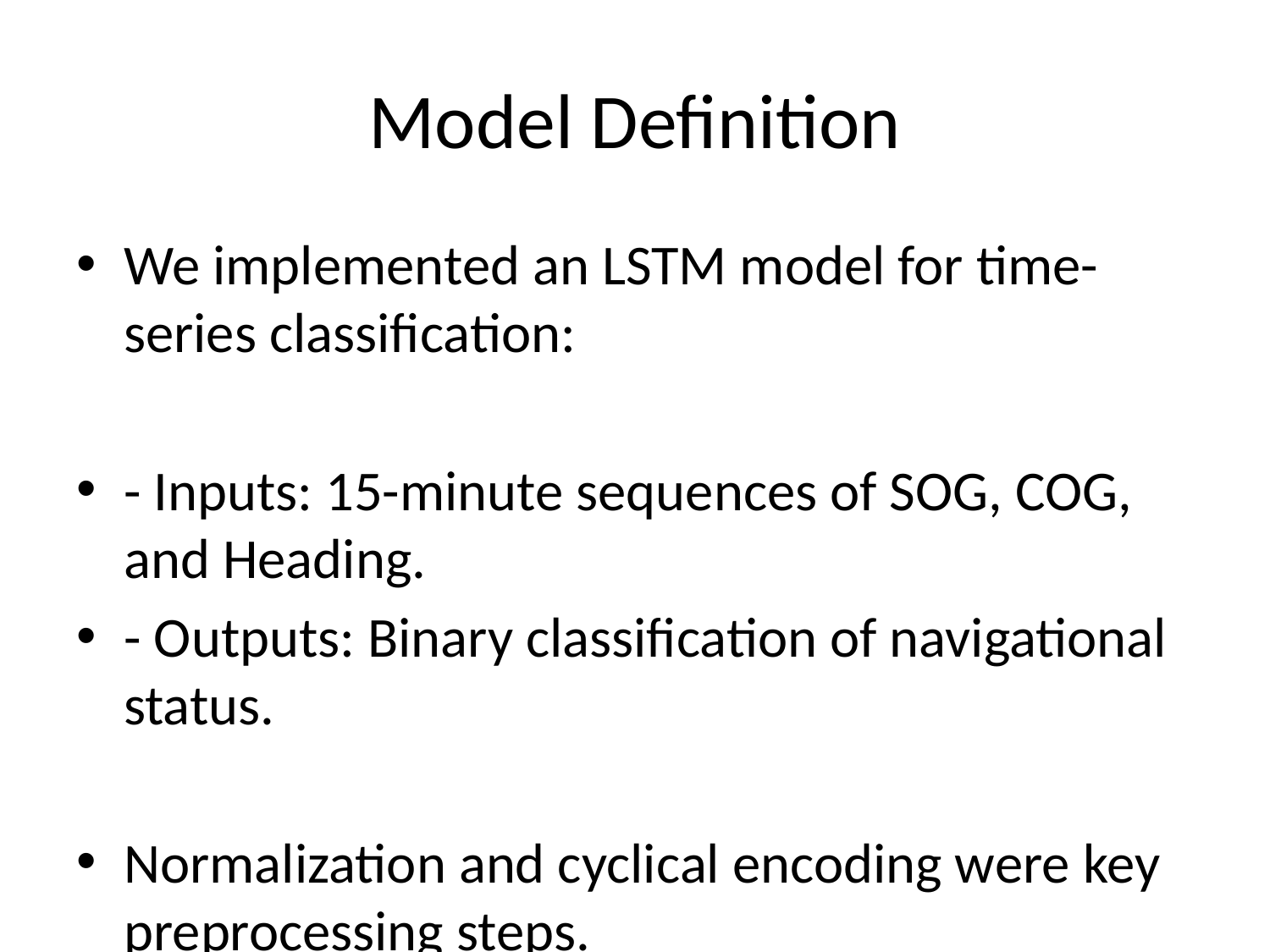

# Model Definition
We implemented an LSTM model for time-series classification:

- Inputs: 15-minute sequences of SOG, COG, and Heading.
- Outputs: Binary classification of navigational status.

Normalization and cyclical encoding were key preprocessing steps.